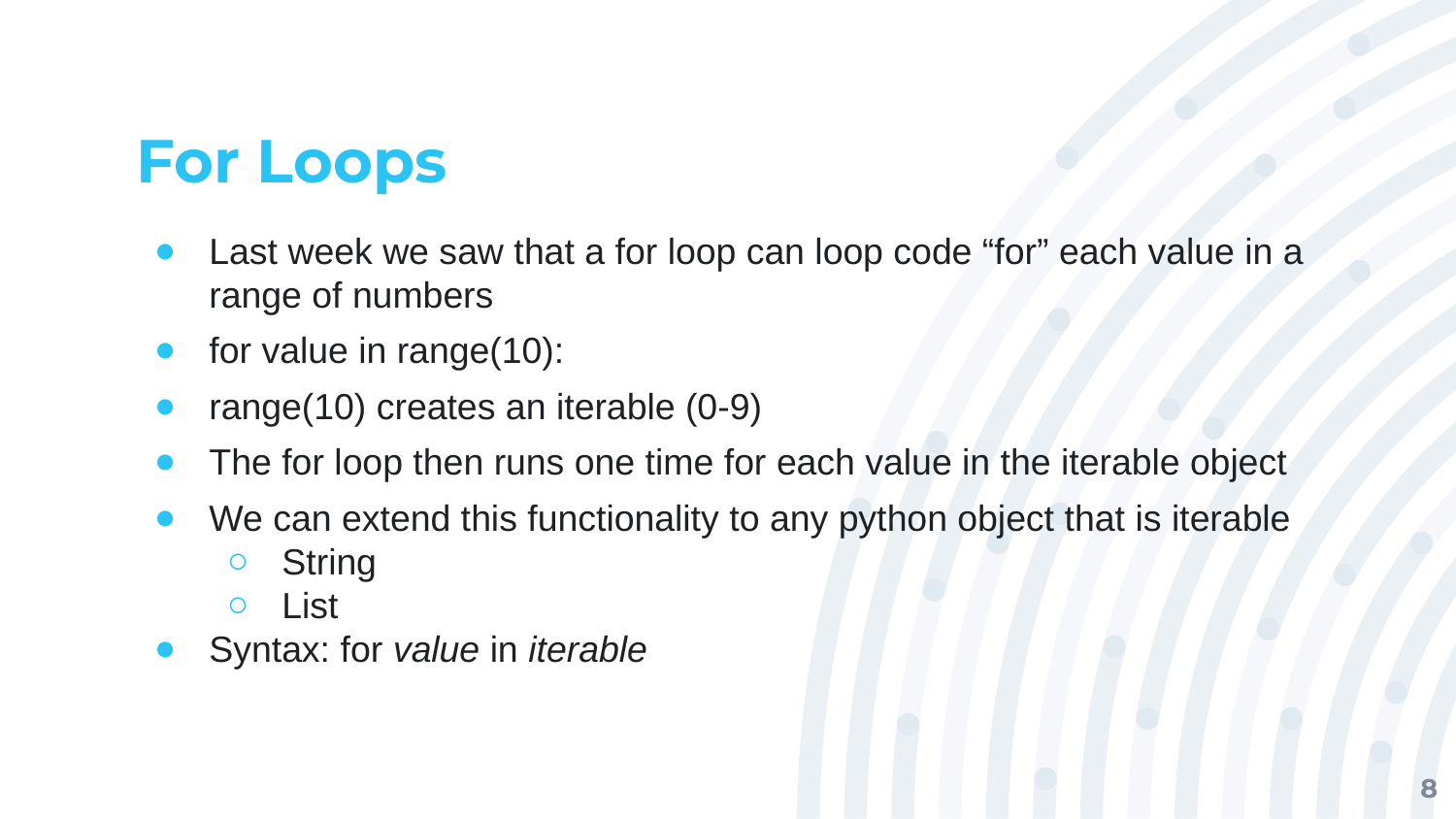

# For Loops
Last week we saw that a for loop can loop code “for” each value in a range of numbers
for value in range(10):
range(10) creates an iterable (0-9)
The for loop then runs one time for each value in the iterable object
We can extend this functionality to any python object that is iterable
String
List
Syntax: for value in iterable
8